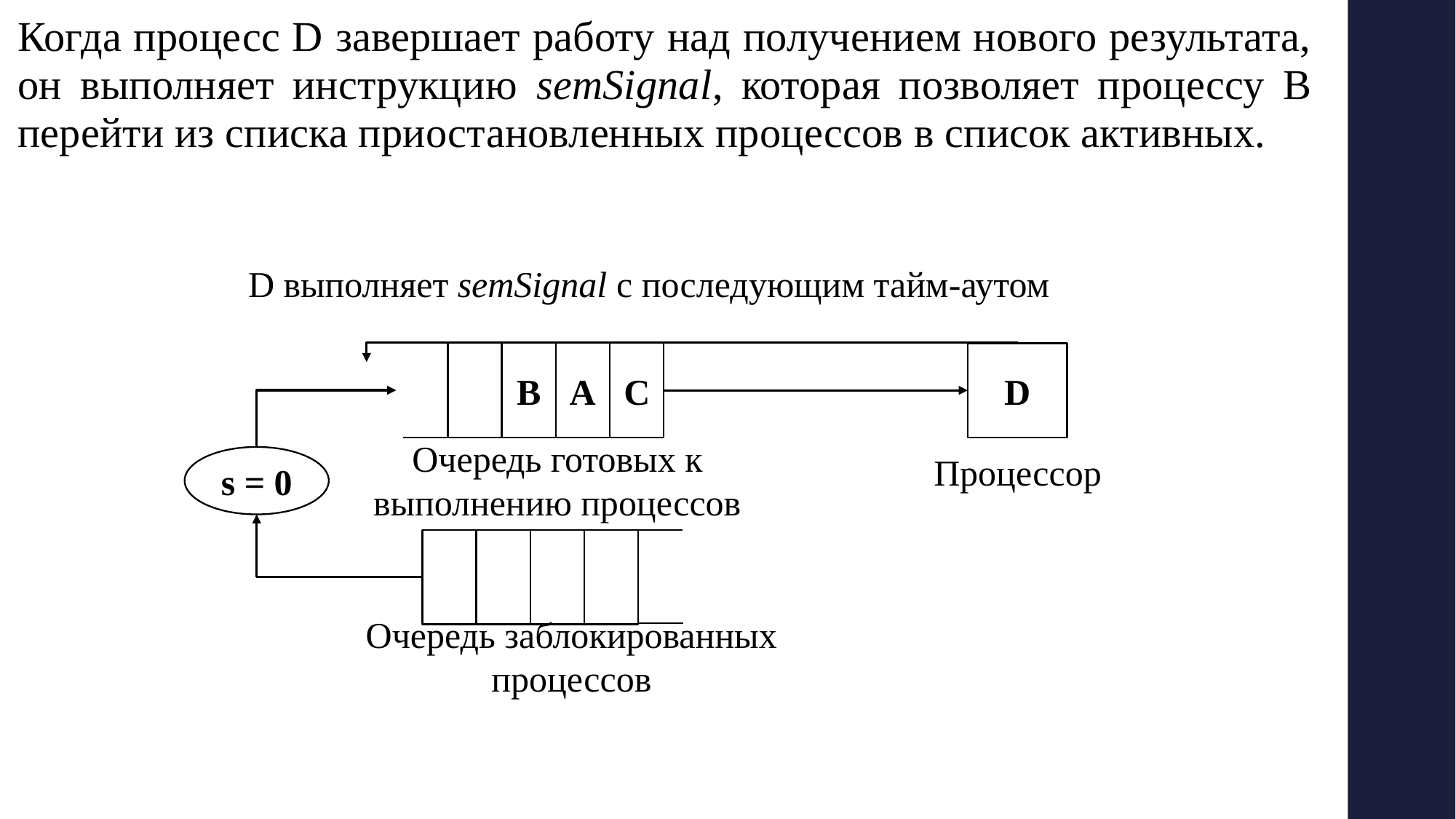

Когда процесс D завершает работу над получением нового результата, он выполняет инструкцию semSignal, которая позволяет процессу В перейти из списка приостановленных процессов в список активных.
D выполняет semSignal с последующим тайм-аутом

B
A
C
D
Очередь готовых к выполнению процессов
Процессор
s = 0

Очередь заблокированных процессов